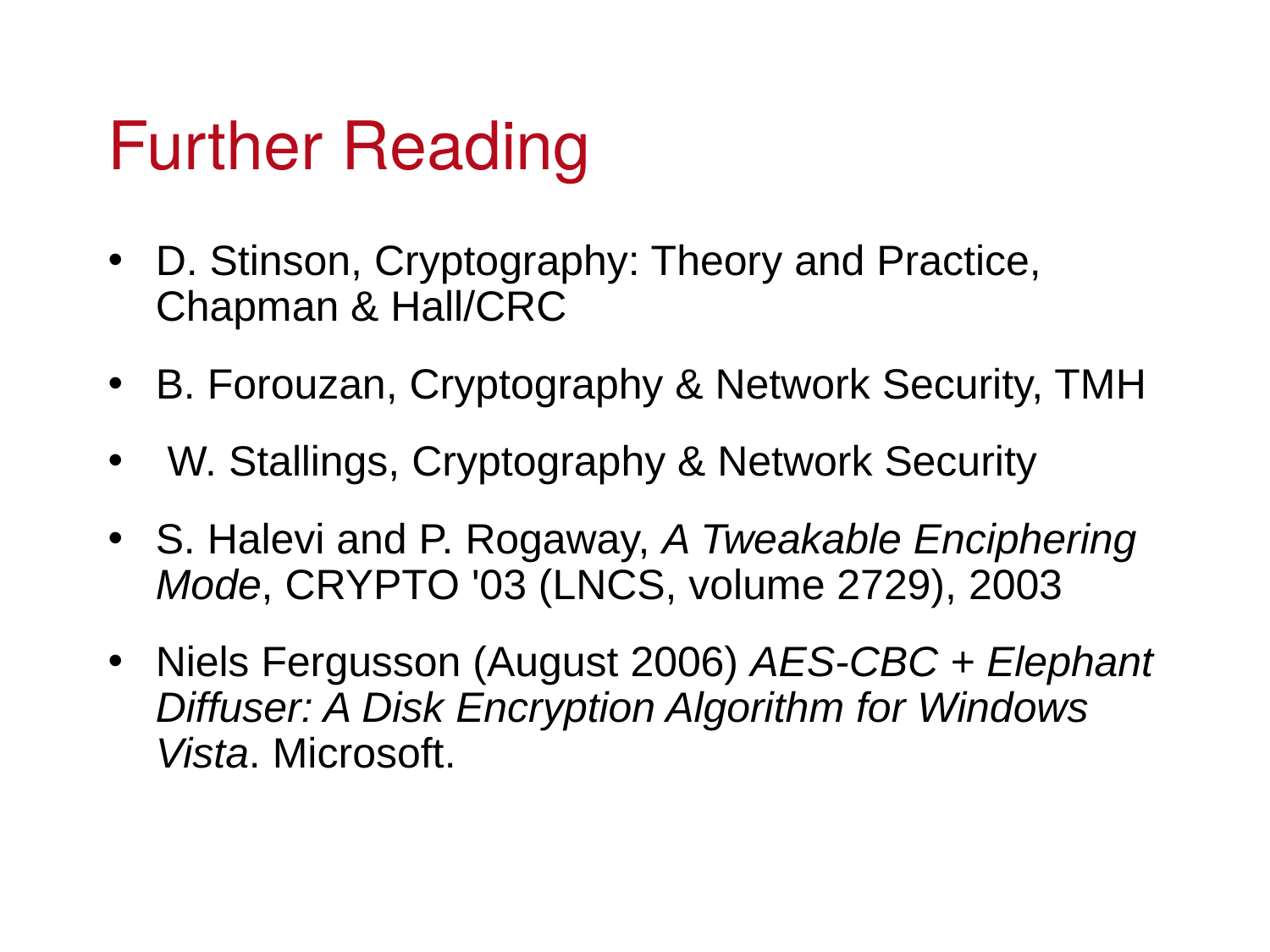

# Further Reading
D. Stinson, Cryptography: Theory and Practice, Chapman & Hall/CRC
B. Forouzan, Cryptography & Network Security, TMH
 W. Stallings, Cryptography & Network Security
S. Halevi and P. Rogaway, A Tweakable Enciphering Mode, CRYPTO '03 (LNCS, volume 2729), 2003
Niels Fergusson (August 2006) AES-CBC + Elephant Diffuser: A Disk Encryption Algorithm for Windows Vista. Microsoft.